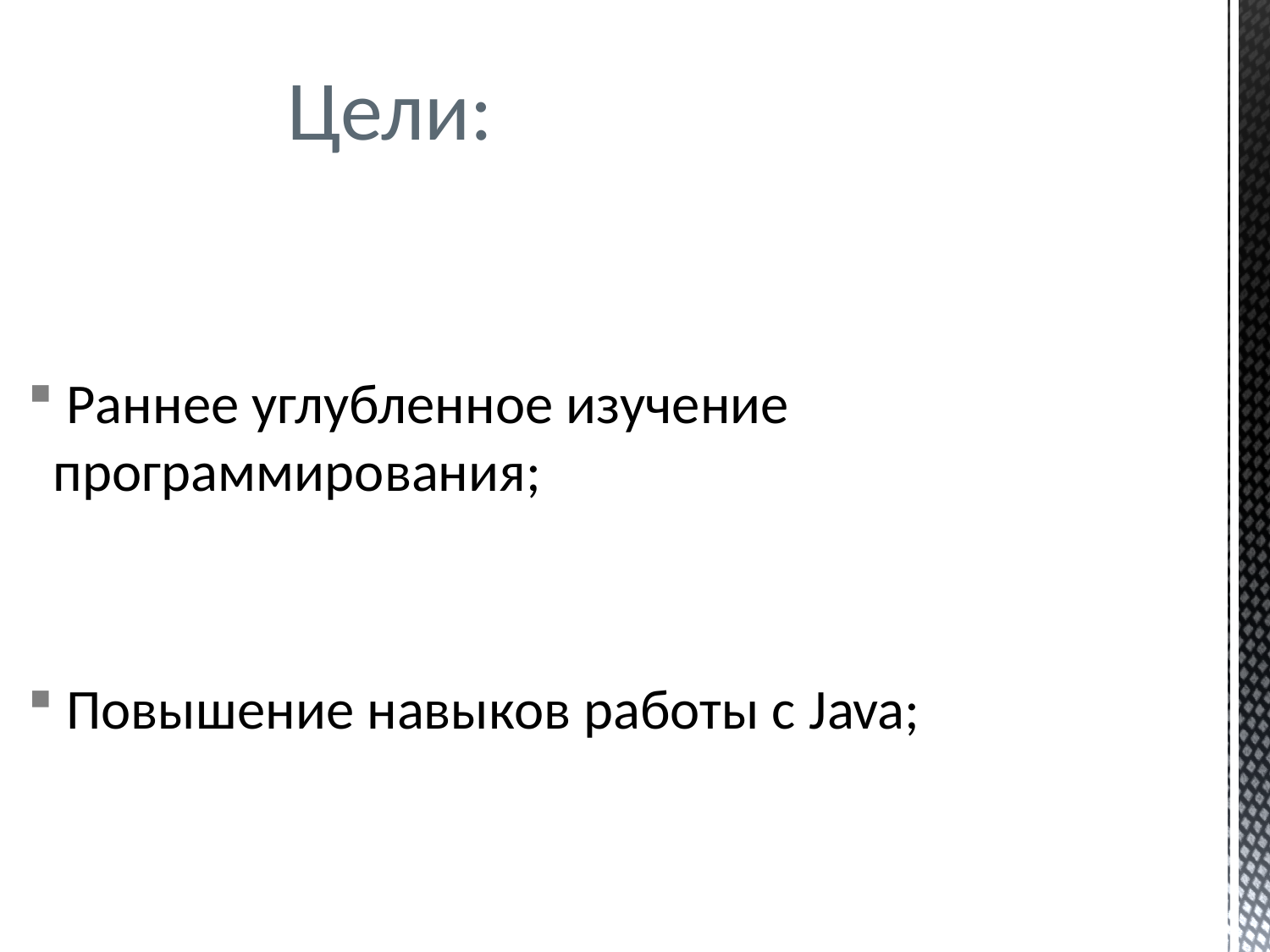

# Цели:
 Раннее углубленное изучение программирования;

 Повышение навыков работы с Java;